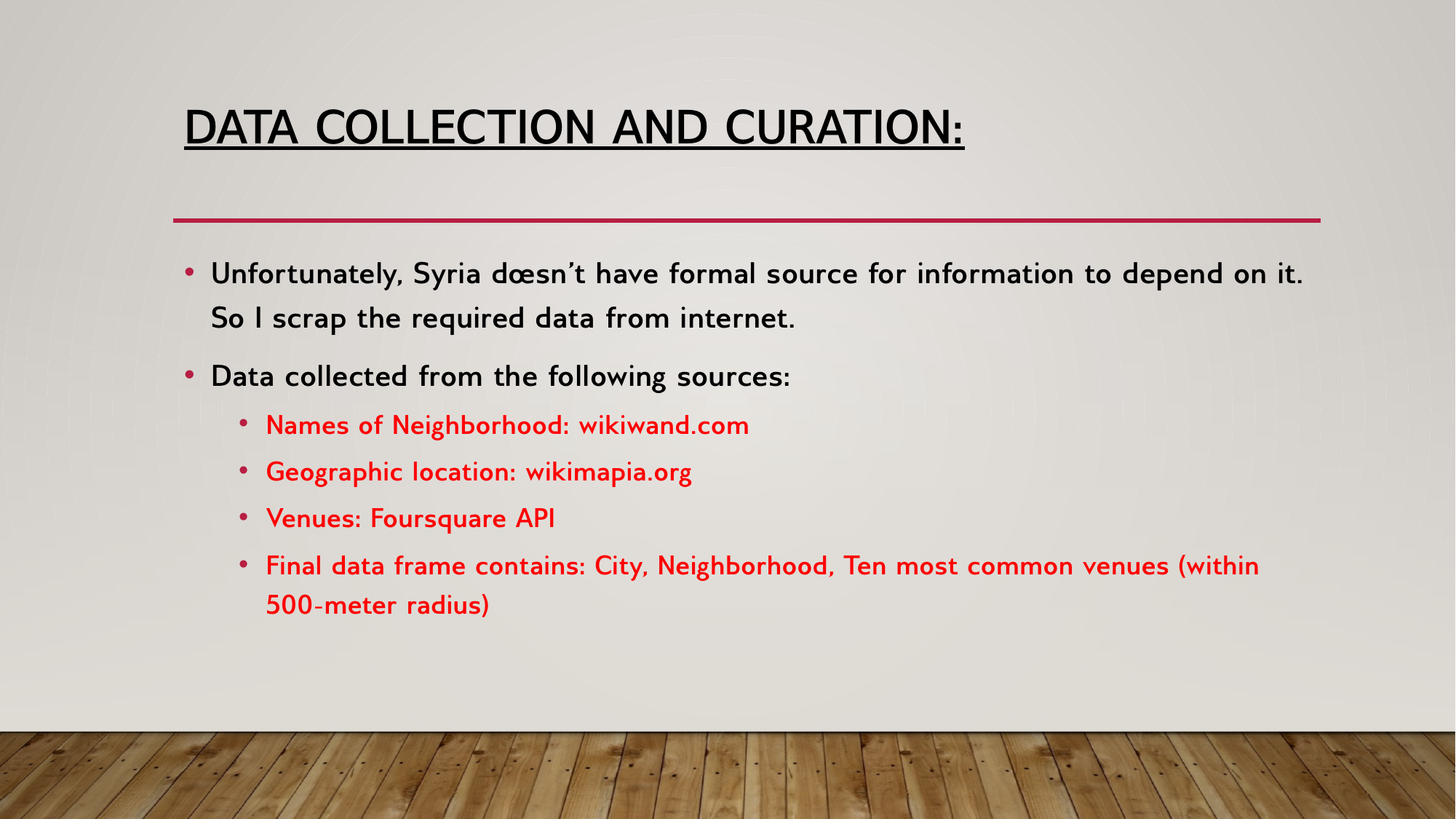

# Data Collection and Curation:
Unfortunately, Syria doesn’t have formal source for information to depend on it. So I scrap the required data from internet.
Data collected from the following sources:
Names of Neighborhood: wikiwand.com
Geographic location: wikimapia.org
Venues: Foursquare API
Final data frame contains: City, Neighborhood, Ten most common venues (within 500-meter radius)